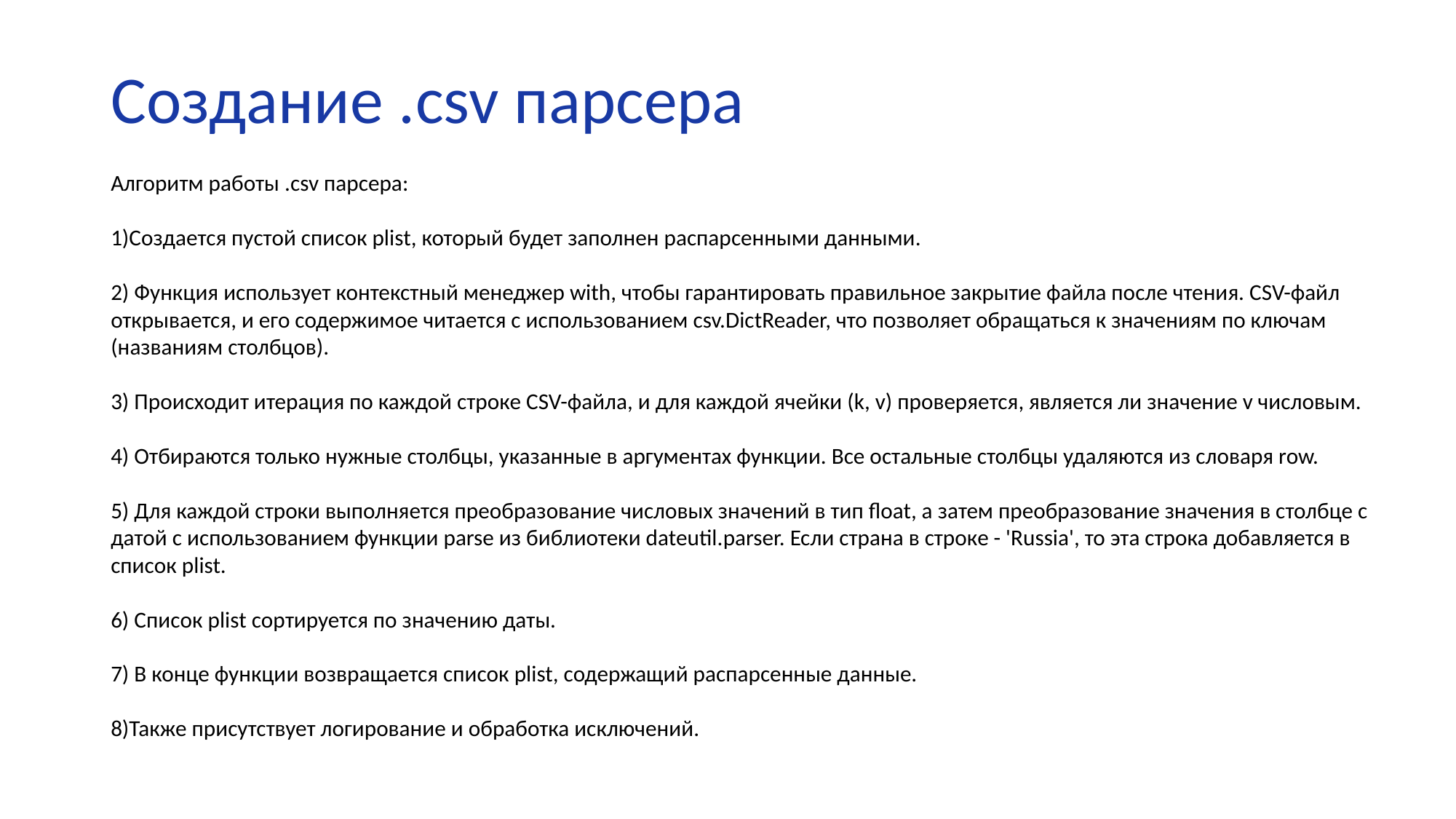

# Создание .csv парсера
Алгоритм работы .csv парсера:

1)Создается пустой список plist, который будет заполнен распарсенными данными.

2) Функция использует контекстный менеджер with, чтобы гарантировать правильное закрытие файла после чтения. CSV-файл открывается, и его содержимое читается с использованием csv.DictReader, что позволяет обращаться к значениям по ключам (названиям столбцов).

3) Происходит итерация по каждой строке CSV-файла, и для каждой ячейки (k, v) проверяется, является ли значение v числовым.

4) Отбираются только нужные столбцы, указанные в аргументах функции. Все остальные столбцы удаляются из словаря row.

5) Для каждой строки выполняется преобразование числовых значений в тип float, а затем преобразование значения в столбце с датой с использованием функции parse из библиотеки dateutil.parser. Если страна в строке - 'Russia', то эта строка добавляется в список plist.

6) Список plist сортируется по значению даты.

7) В конце функции возвращается список plist, содержащий распарсенные данные.

8)Также присутствует логирование и обработка исключений.